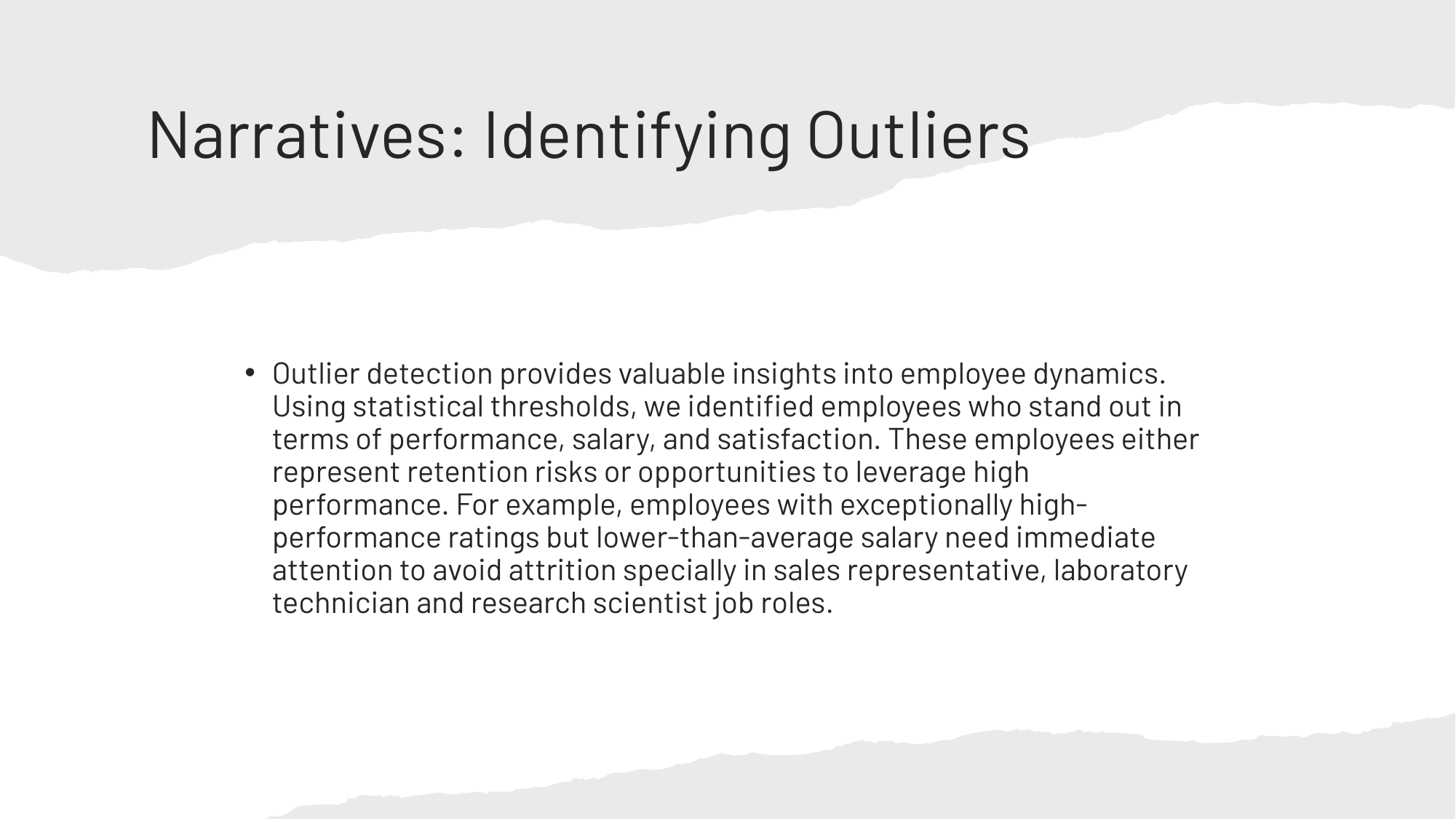

# Narratives: Identifying Outliers
Outlier detection provides valuable insights into employee dynamics. Using statistical thresholds, we identified employees who stand out in terms of performance, salary, and satisfaction. These employees either represent retention risks or opportunities to leverage high performance. For example, employees with exceptionally high-performance ratings but lower-than-average salary need immediate attention to avoid attrition specially in sales representative, laboratory technician and research scientist job roles.